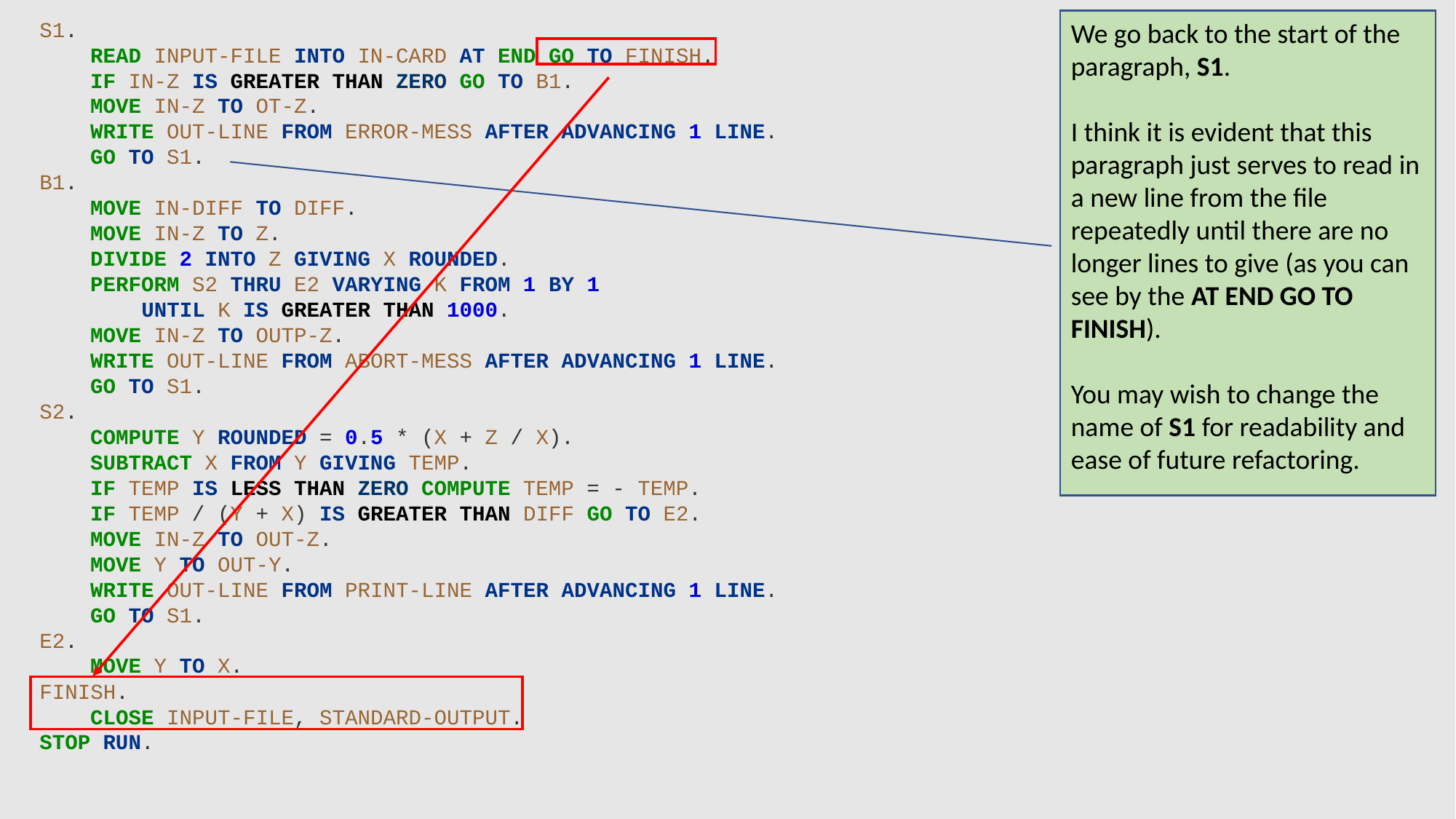

S1.
    READ INPUT-FILE INTO IN-CARD AT END GO TO FINISH.
    IF IN-Z IS GREATER THAN ZERO GO TO B1.
    MOVE IN-Z TO OT-Z.
    WRITE OUT-LINE FROM ERROR-MESS AFTER ADVANCING 1 LINE.
    GO TO S1.
B1.
    MOVE IN-DIFF TO DIFF.
    MOVE IN-Z TO Z.
    DIVIDE 2 INTO Z GIVING X ROUNDED.
    PERFORM S2 THRU E2 VARYING K FROM 1 BY 1
        UNTIL K IS GREATER THAN 1000.
    MOVE IN-Z TO OUTP-Z.
    WRITE OUT-LINE FROM ABORT-MESS AFTER ADVANCING 1 LINE.
    GO TO S1.
S2.
    COMPUTE Y ROUNDED = 0.5 * (X + Z / X).
    SUBTRACT X FROM Y GIVING TEMP.
    IF TEMP IS LESS THAN ZERO COMPUTE TEMP = - TEMP.
    IF TEMP / (Y + X) IS GREATER THAN DIFF GO TO E2.
    MOVE IN-Z TO OUT-Z.
    MOVE Y TO OUT-Y.
    WRITE OUT-LINE FROM PRINT-LINE AFTER ADVANCING 1 LINE.
    GO TO S1.
E2.
    MOVE Y TO X.
FINISH.
    CLOSE INPUT-FILE, STANDARD-OUTPUT.
STOP RUN.
We go back to the start of the paragraph, S1.

I think it is evident that this paragraph just serves to read in a new line from the file repeatedly until there are no longer lines to give (as you can see by the AT END GO TO FINISH).

You may wish to change the name of S1 for readability and ease of future refactoring.